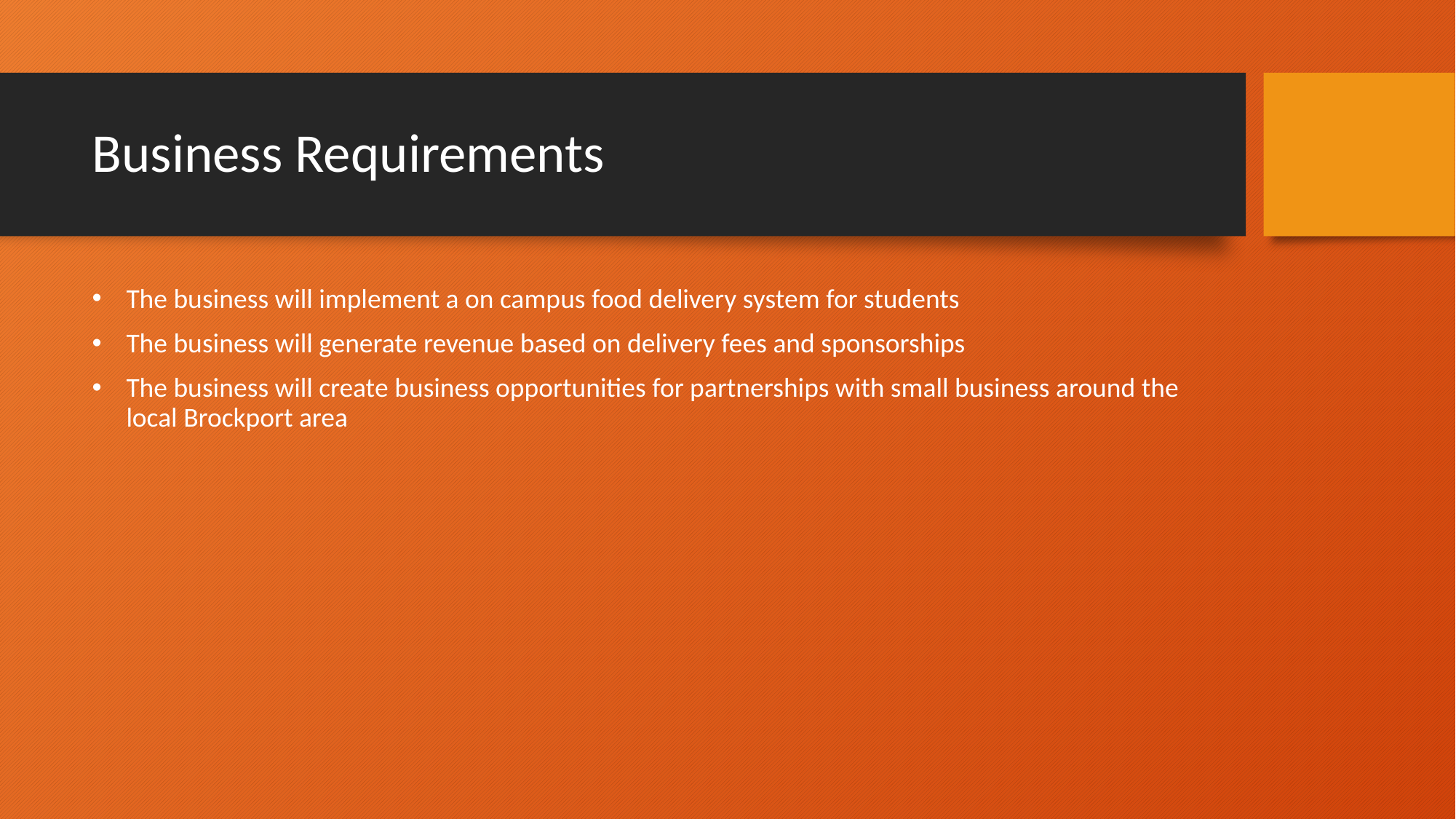

# Business Requirements
The business will implement a on campus food delivery system for students
The business will generate revenue based on delivery fees and sponsorships
The business will create business opportunities for partnerships with small business around the local Brockport area